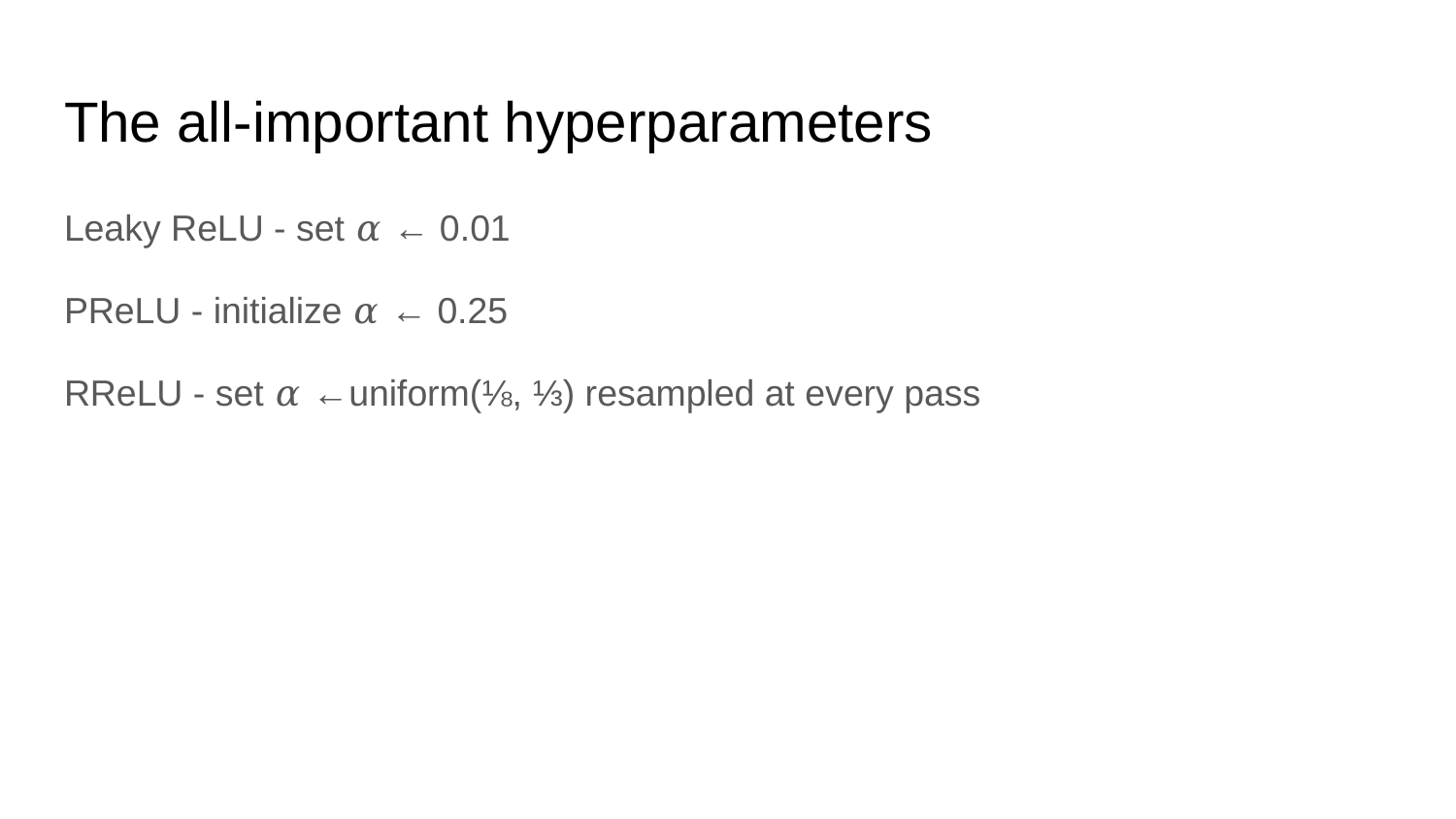

# The all-important hyperparameters
Leaky ReLU - set 𝛼 ← 0.01
PReLU - initialize 𝛼 ← 0.25
RReLU - set 𝛼 ←uniform(⅛, ⅓) resampled at every pass